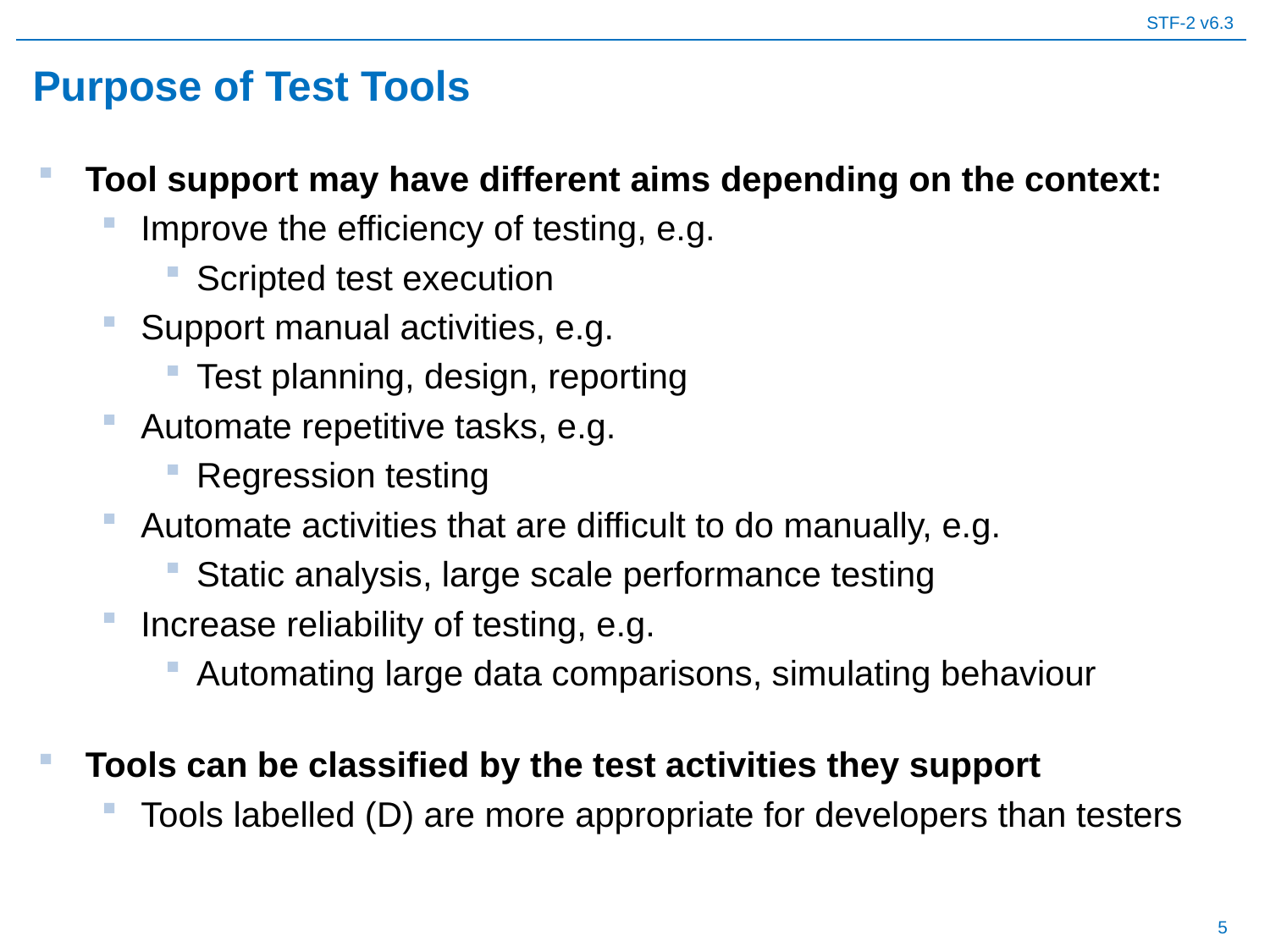

# Purpose of Test Tools
Tool support may have different aims depending on the context:
Improve the efficiency of testing, e.g.
Scripted test execution
Support manual activities, e.g.
Test planning, design, reporting
Automate repetitive tasks, e.g.
Regression testing
Automate activities that are difficult to do manually, e.g.
Static analysis, large scale performance testing
Increase reliability of testing, e.g.
Automating large data comparisons, simulating behaviour
Tools can be classified by the test activities they support
Tools labelled (D) are more appropriate for developers than testers